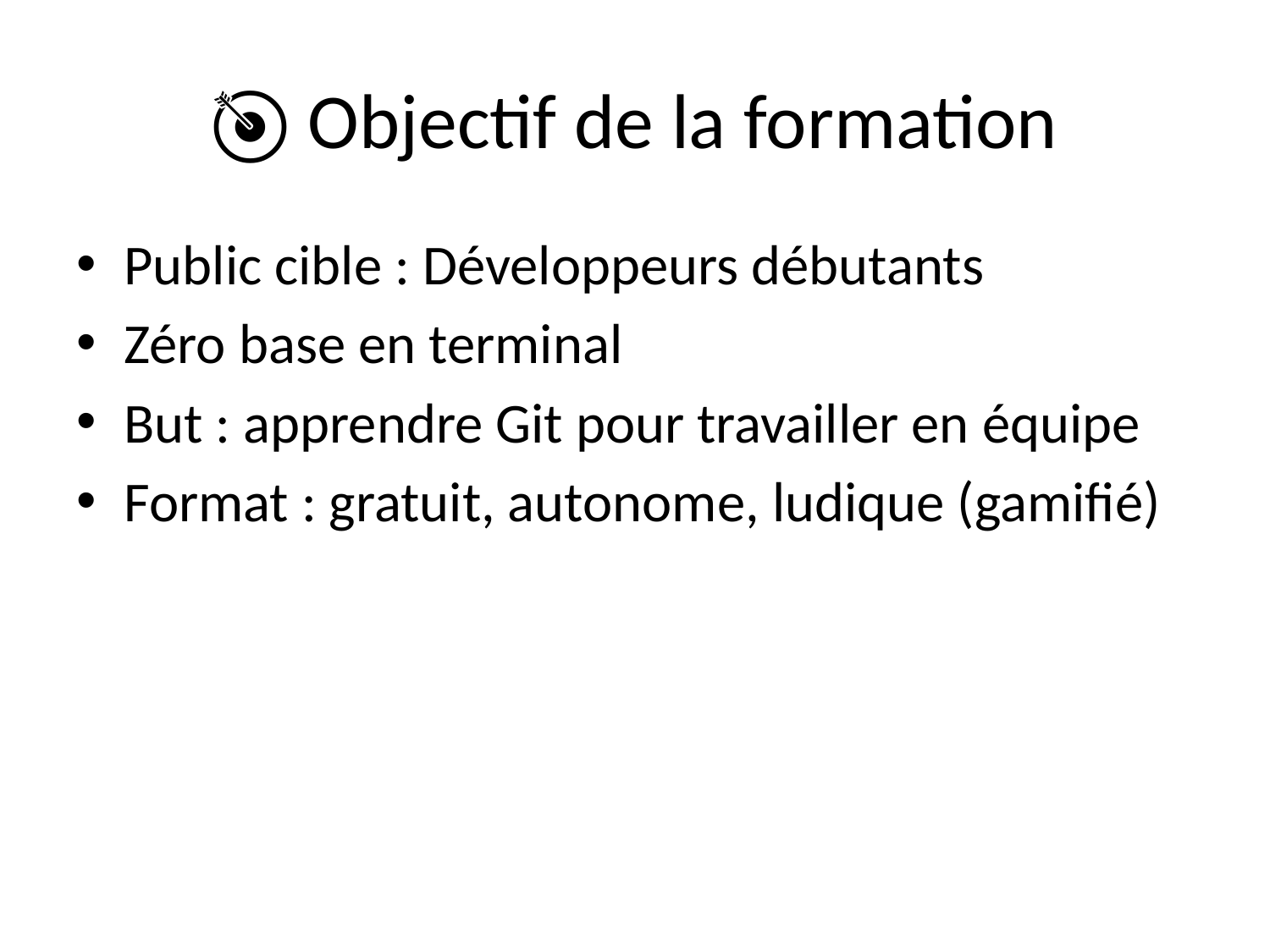

# 🎯 Objectif de la formation
Public cible : Développeurs débutants
Zéro base en terminal
But : apprendre Git pour travailler en équipe
Format : gratuit, autonome, ludique (gamifié)